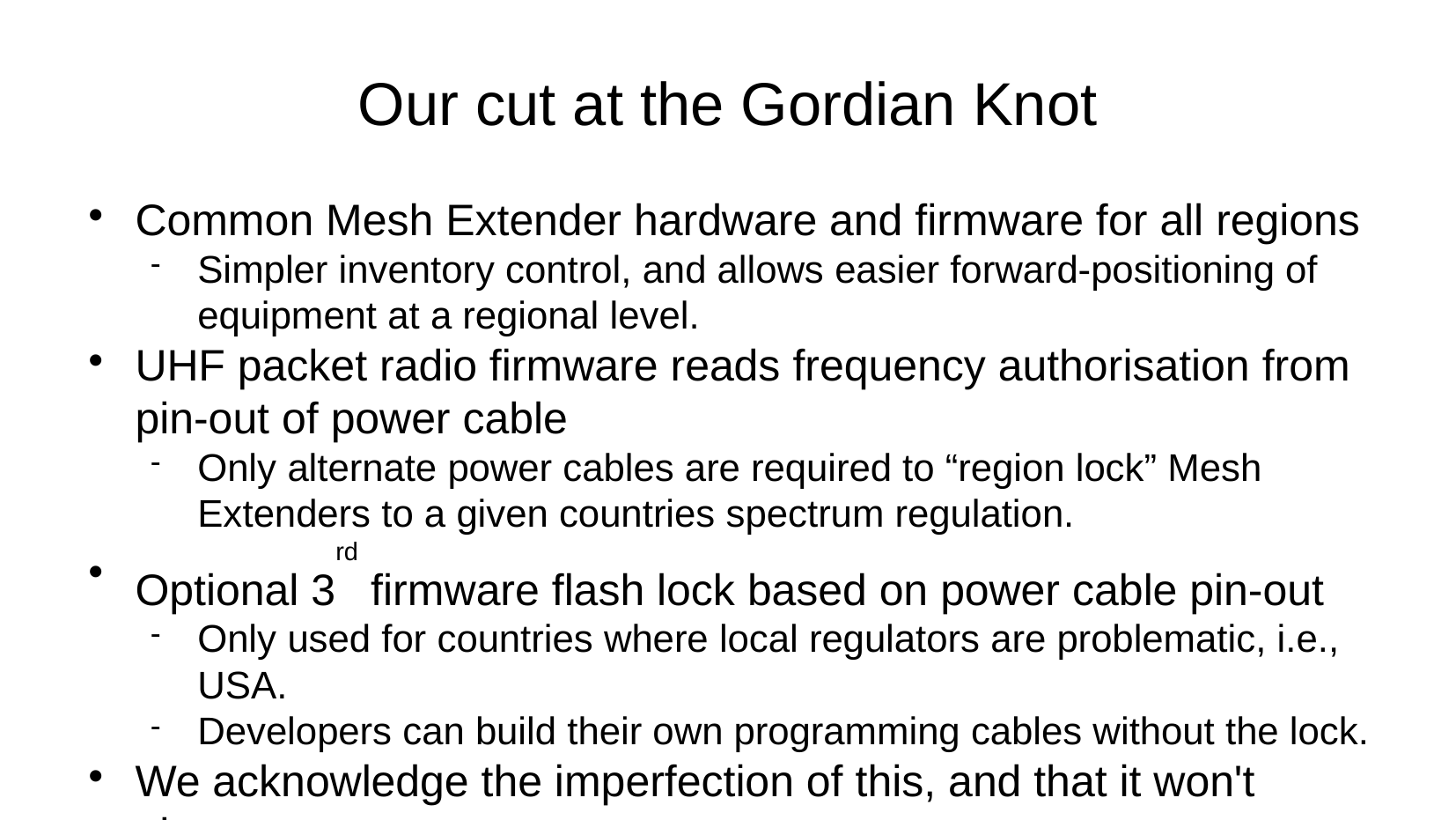

Our cut at the Gordian Knot
Common Mesh Extender hardware and firmware for all regions
Simpler inventory control, and allows easier forward-positioning of equipment at a regional level.
UHF packet radio firmware reads frequency authorisation from pin-out of power cable
Only alternate power cables are required to “region lock” Mesh Extenders to a given countries spectrum regulation.
Optional 3rd firmware flash lock based on power cable pin-out
Only used for countries where local regulators are problematic, i.e., USA.
Developers can build their own programming cables without the lock.
We acknowledge the imperfection of this, and that it won't please everyone.